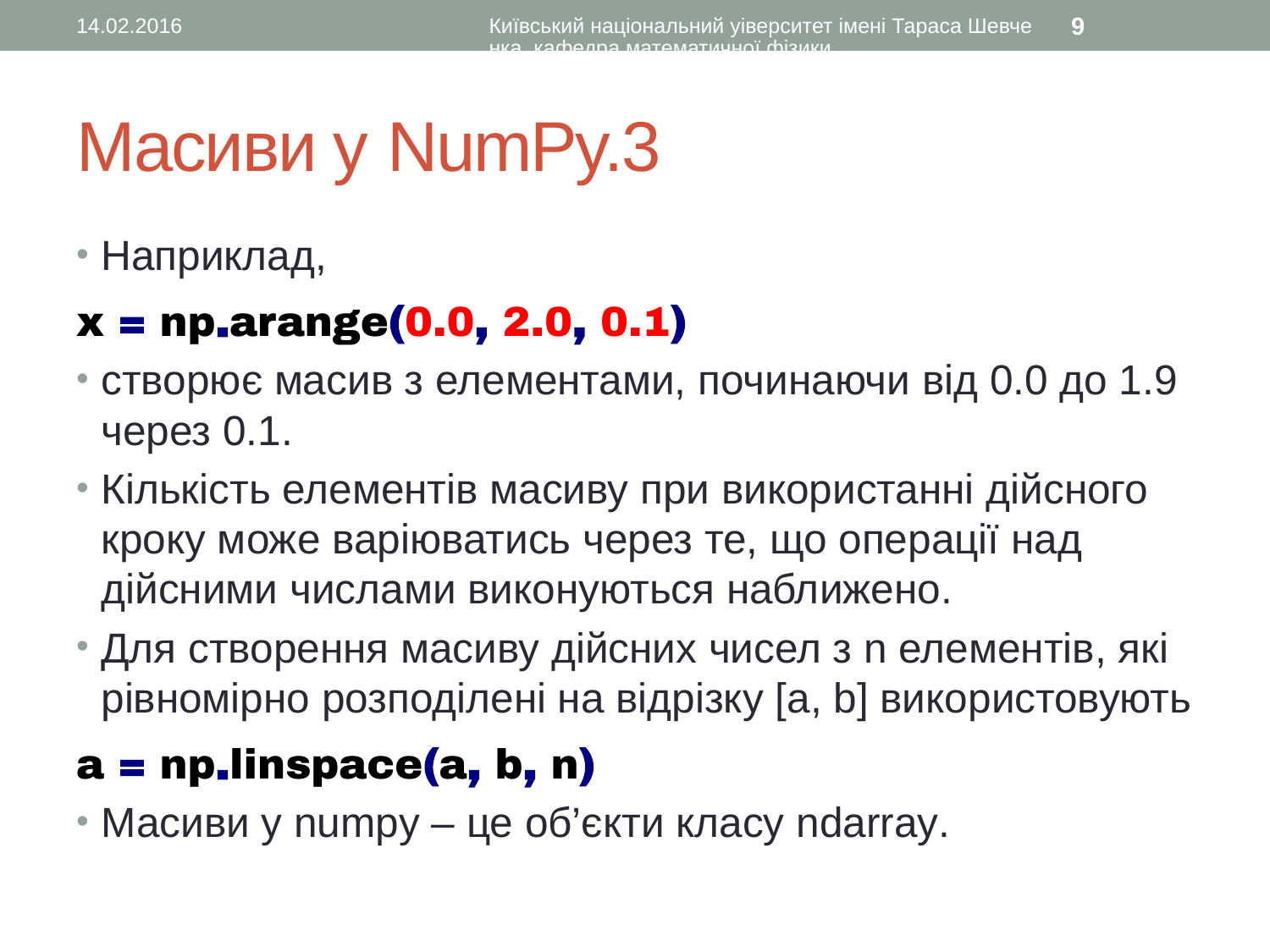

14.02.2016
Київський національний уіверситет імені Тараса Шевченка, кафедра математичної фізики
9
# Масиви у NumPy.3
Наприклад,
x = np.arange(0.0, 2.0, 0.1)
створює масив з елементами, починаючи від 0.0 до 1.9 через 0.1.
Кількість елементів масиву при використанні дійсного кроку може варіюватись через те, що операції над дійсними числами виконуються наближено.
Для створення масиву дійсних чисел з n елементів, які рівномірно розподілені на відрізку [a, b] використовують
a = np.linspace(a, b, n)
Масиви у numpy – це об’єкти класу ndarray.